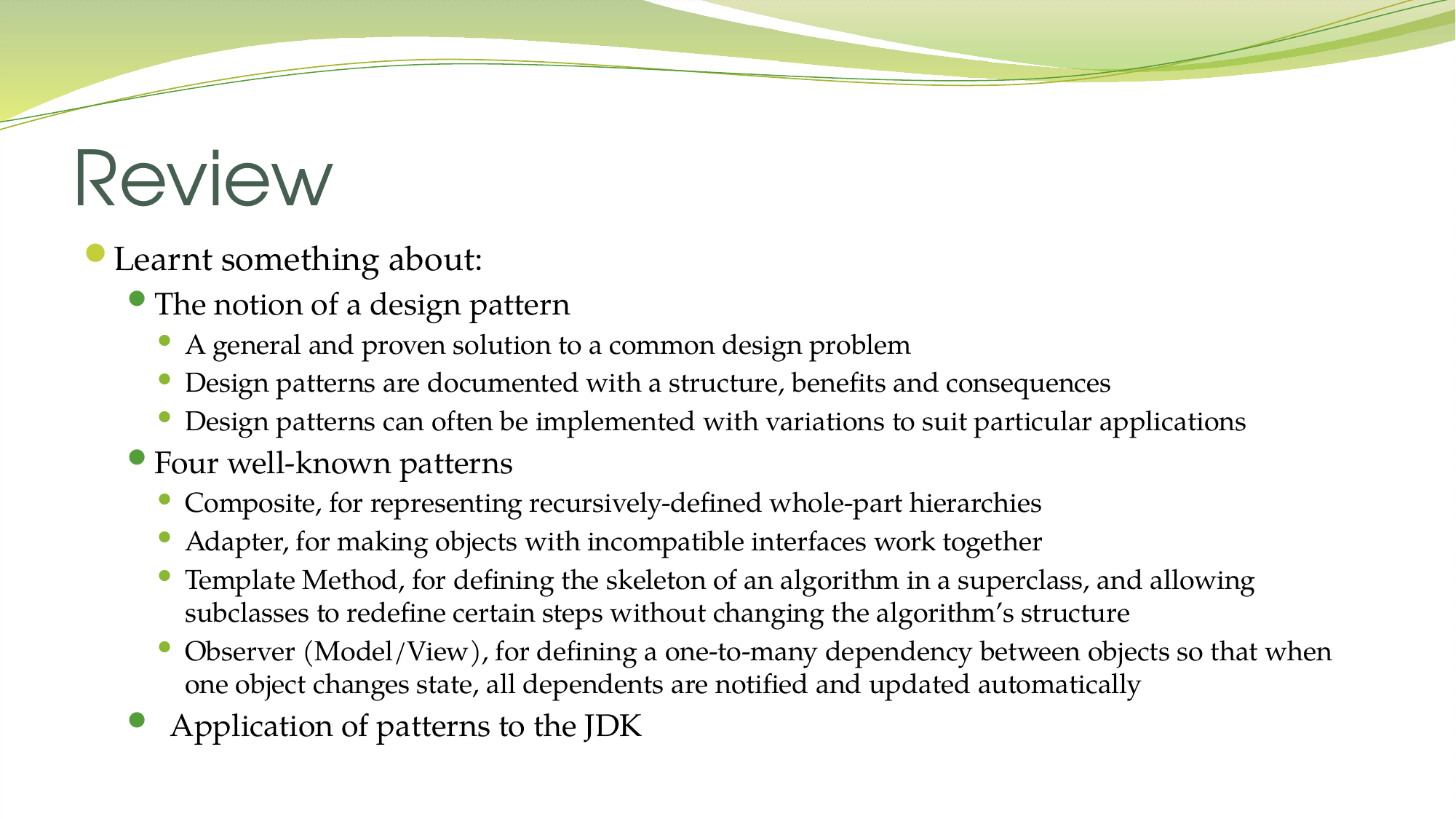

# Review
Learnt something about:
The notion of a design pattern
A general and proven solution to a common design problem
Design patterns are documented with a structure, benefits and consequences
Design patterns can often be implemented with variations to suit particular applications
Four well-known patterns
Composite, for representing recursively-defined whole-part hierarchies
Adapter, for making objects with incompatible interfaces work together
Template Method, for defining the skeleton of an algorithm in a superclass, and allowing subclasses to redefine certain steps without changing the algorithm’s structure
Observer (Model/View), for defining a one-to-many dependency between objects so that when one object changes state, all dependents are notified and updated automatically
  Application of patterns to the JDK